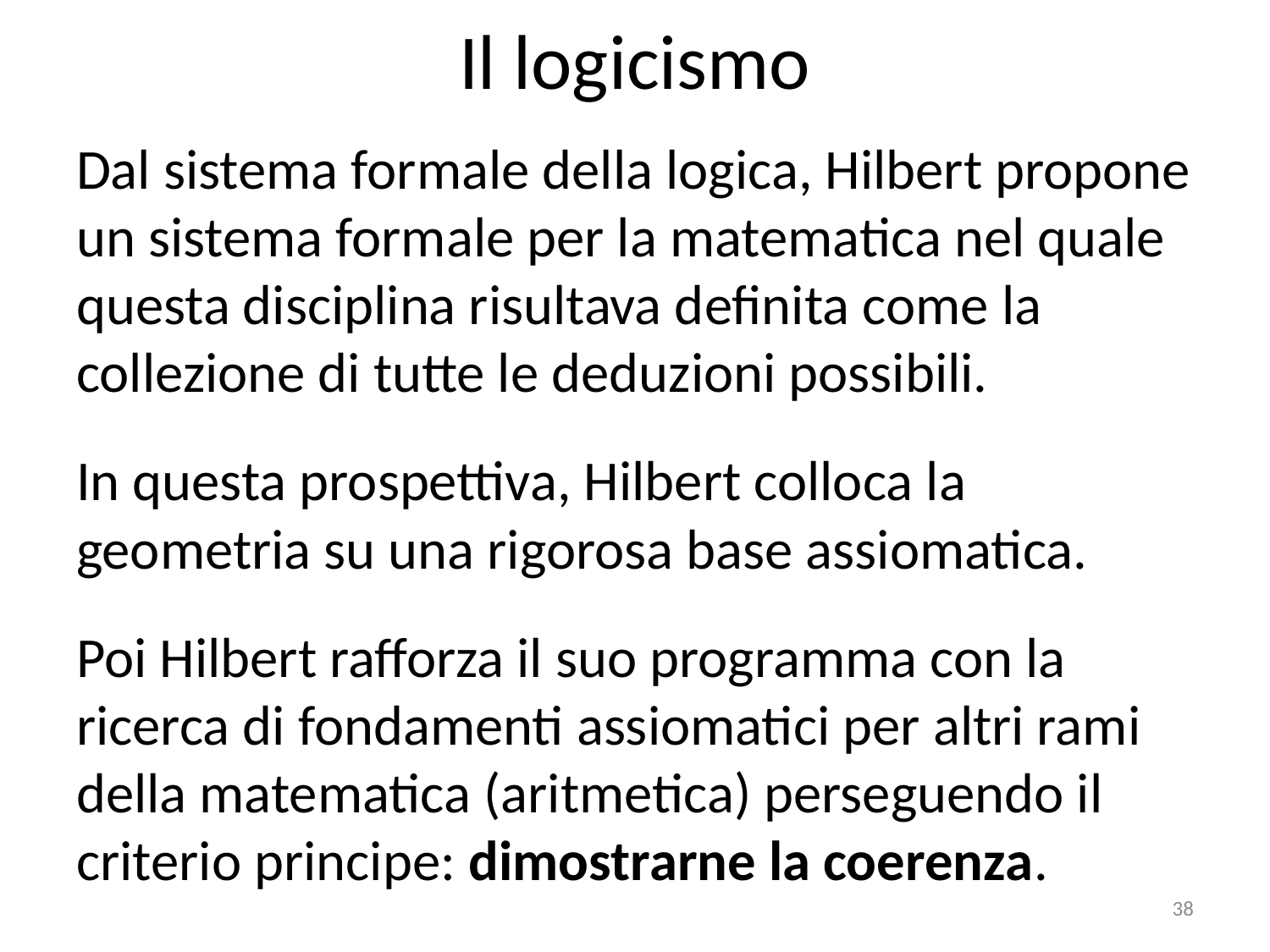

# Il logicismo
Dal sistema formale della logica, Hilbert propone un sistema formale per la matematica nel quale questa disciplina risultava definita come la collezione di tutte le deduzioni possibili.

In questa prospettiva, Hilbert colloca la geometria su una rigorosa base assiomatica.

Poi Hilbert rafforza il suo programma con la  ricerca di fondamenti assiomatici per altri rami della matematica (aritmetica) perseguendo il criterio principe: dimostrarne la coerenza.

38